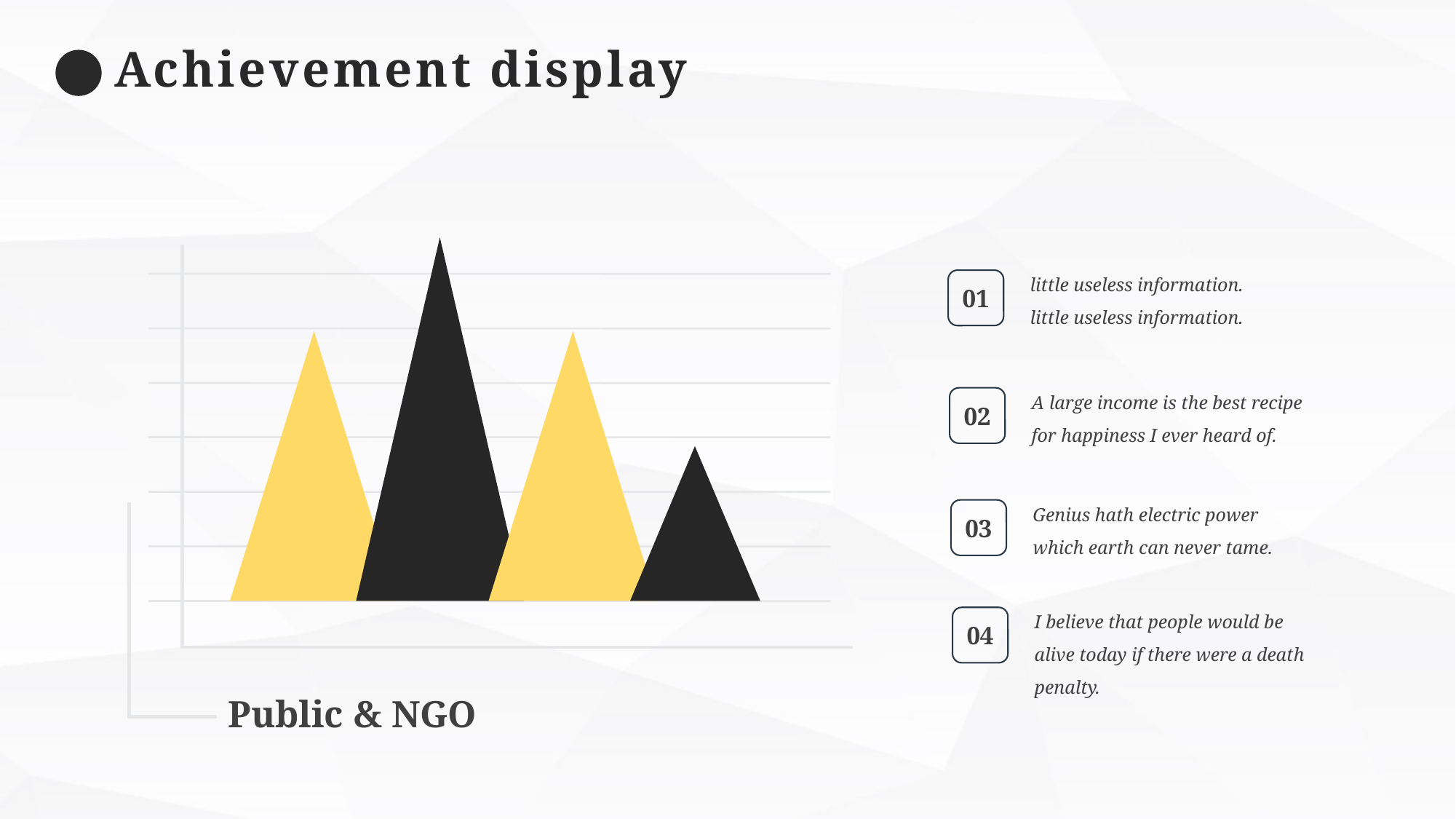

Achievement display

little useless information.
little useless information.
01

A large income is the best recipe for happiness I ever heard of.

02

Genius hath electric power which earth can never tame.

03

I believe that people would be alive today if there were a death penalty.

04

Public & NGO